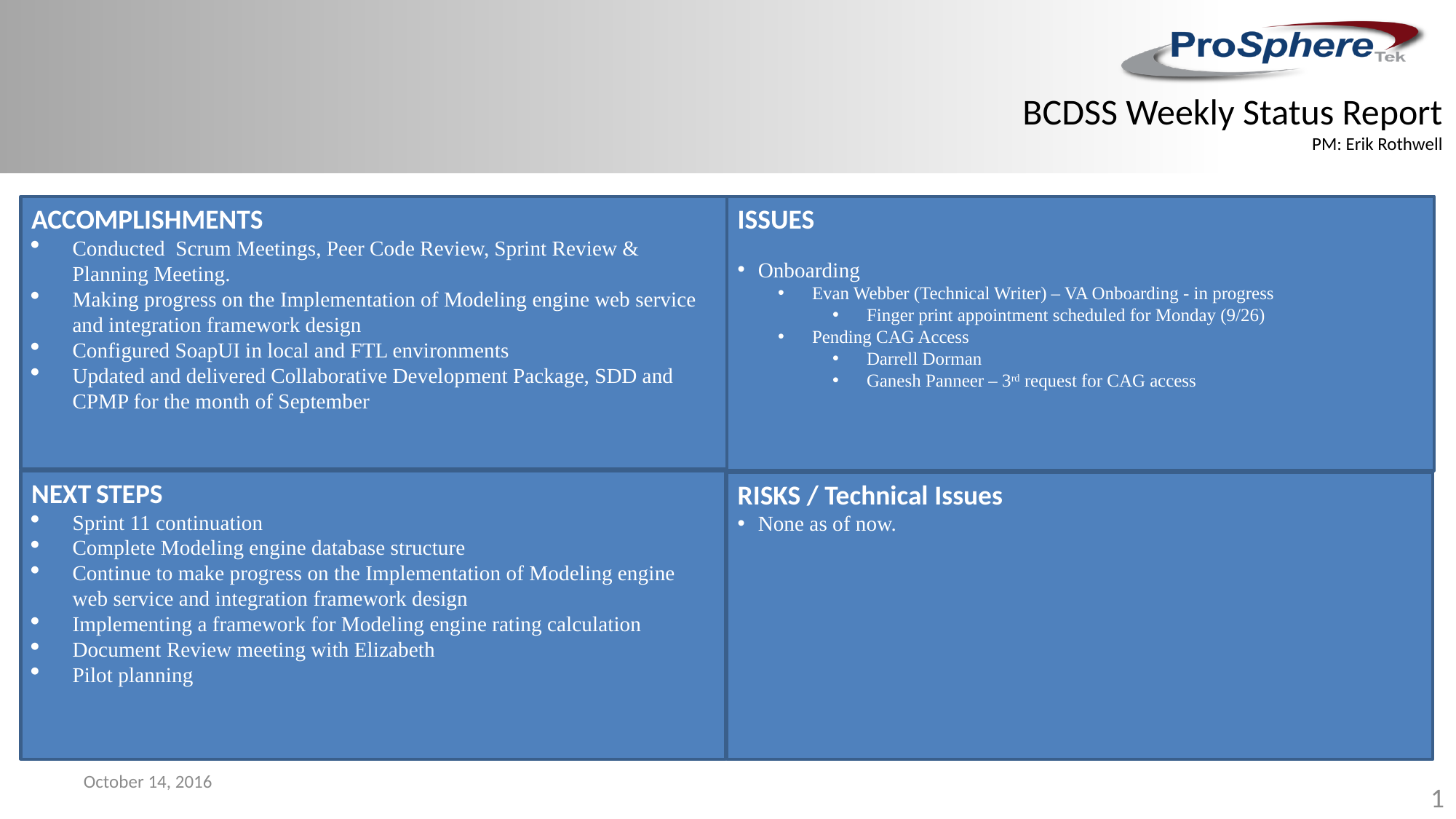

BCDSS Weekly Status Report
PM: Erik Rothwell
ACCOMPLISHMENTS
Conducted  Scrum Meetings, Peer Code Review, Sprint Review & Planning Meeting.
Making progress on the Implementation of Modeling engine web service and integration framework design
Configured SoapUI in local and FTL environments
Updated and delivered Collaborative Development Package, SDD and CPMP for the month of September

ISSUES

Onboarding
Evan Webber (Technical Writer) – VA Onboarding - in progress
Finger print appointment scheduled for Monday (9/26)
Pending CAG Access
Darrell Dorman
Ganesh Panneer – 3rd request for CAG access

NEXT STEPS
Sprint 11 continuation
Complete Modeling engine database structure
Continue to make progress on the Implementation of Modeling engine web service and integration framework design
Implementing a framework for Modeling engine rating calculation
Document Review meeting with Elizabeth
Pilot planning

RISKS / Technical Issues
None as of now.

October 14, 2016
1